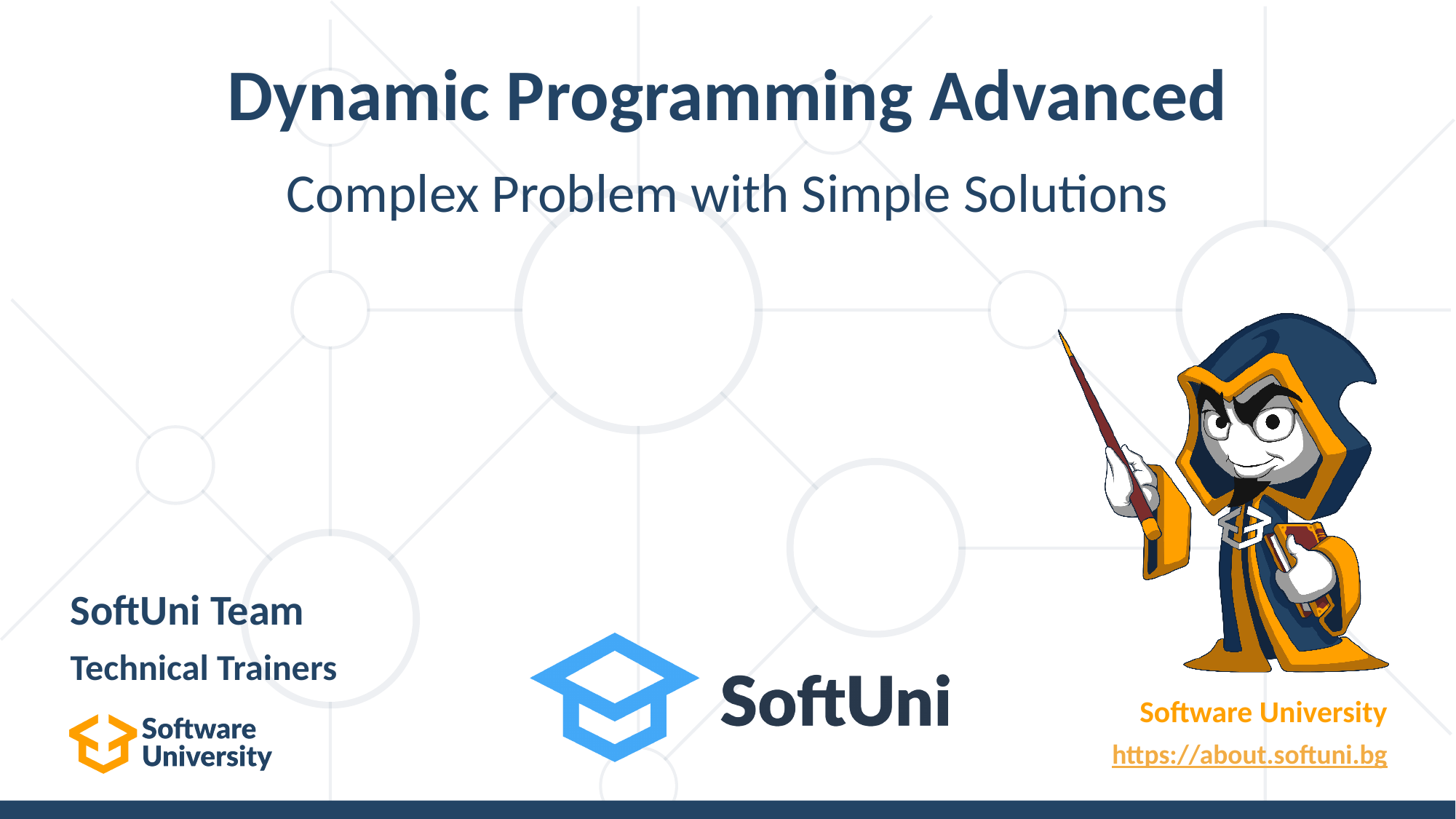

# Dynamic Programming Advanced
Complex Problem with Simple Solutions
SoftUni Team
Technical Trainers
Software University
https://about.softuni.bg